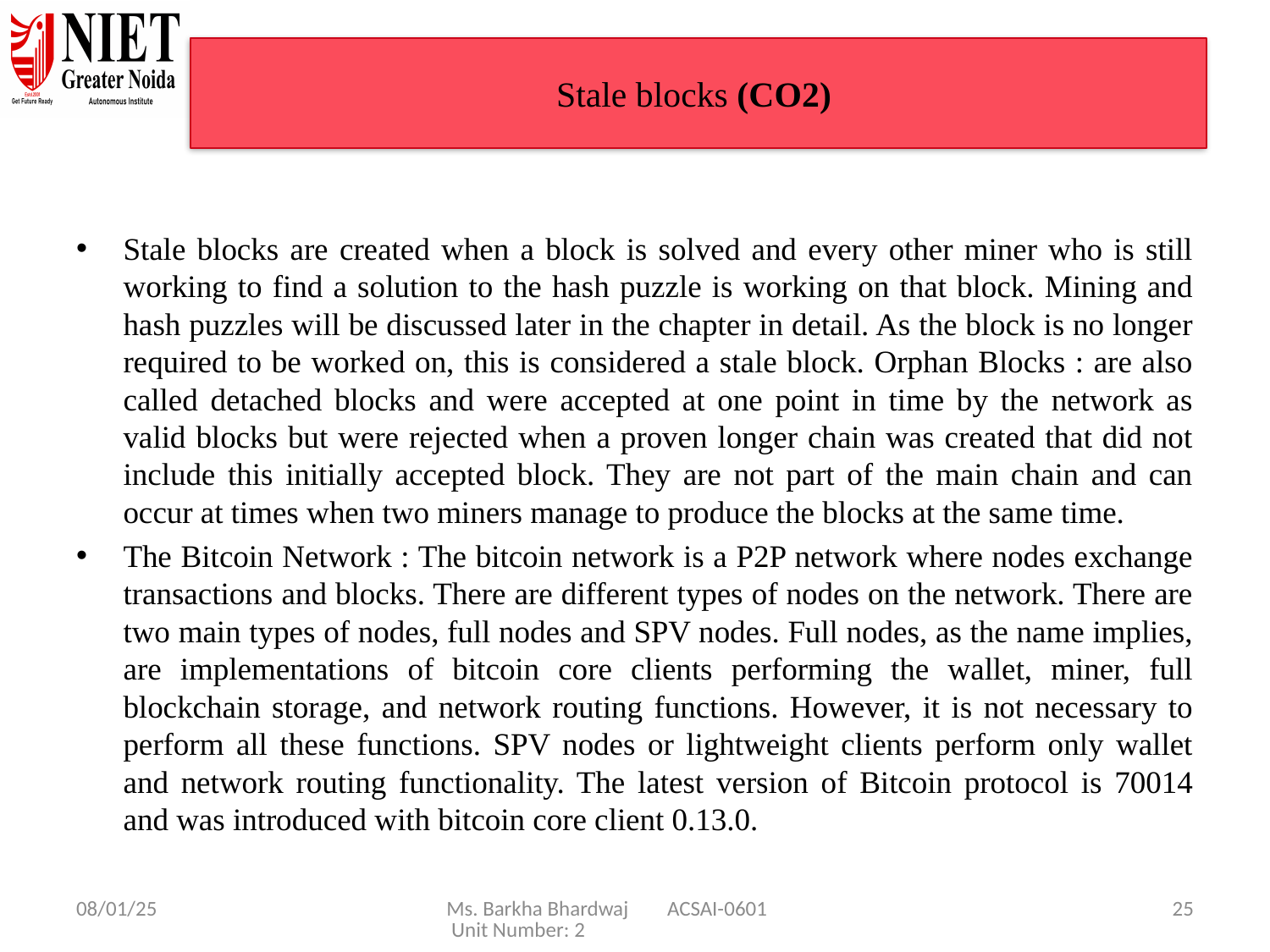

# Stale blocks (CO2)
Stale blocks are created when a block is solved and every other miner who is still working to find a solution to the hash puzzle is working on that block. Mining and hash puzzles will be discussed later in the chapter in detail. As the block is no longer required to be worked on, this is considered a stale block. Orphan Blocks : are also called detached blocks and were accepted at one point in time by the network as valid blocks but were rejected when a proven longer chain was created that did not include this initially accepted block. They are not part of the main chain and can occur at times when two miners manage to produce the blocks at the same time.
The Bitcoin Network : The bitcoin network is a P2P network where nodes exchange transactions and blocks. There are different types of nodes on the network. There are two main types of nodes, full nodes and SPV nodes. Full nodes, as the name implies, are implementations of bitcoin core clients performing the wallet, miner, full blockchain storage, and network routing functions. However, it is not necessary to perform all these functions. SPV nodes or lightweight clients perform only wallet and network routing functionality. The latest version of Bitcoin protocol is 70014 and was introduced with bitcoin core client 0.13.0.
08/01/25
Ms. Barkha Bhardwaj        ACSAI-0601            Unit Number: 2
25